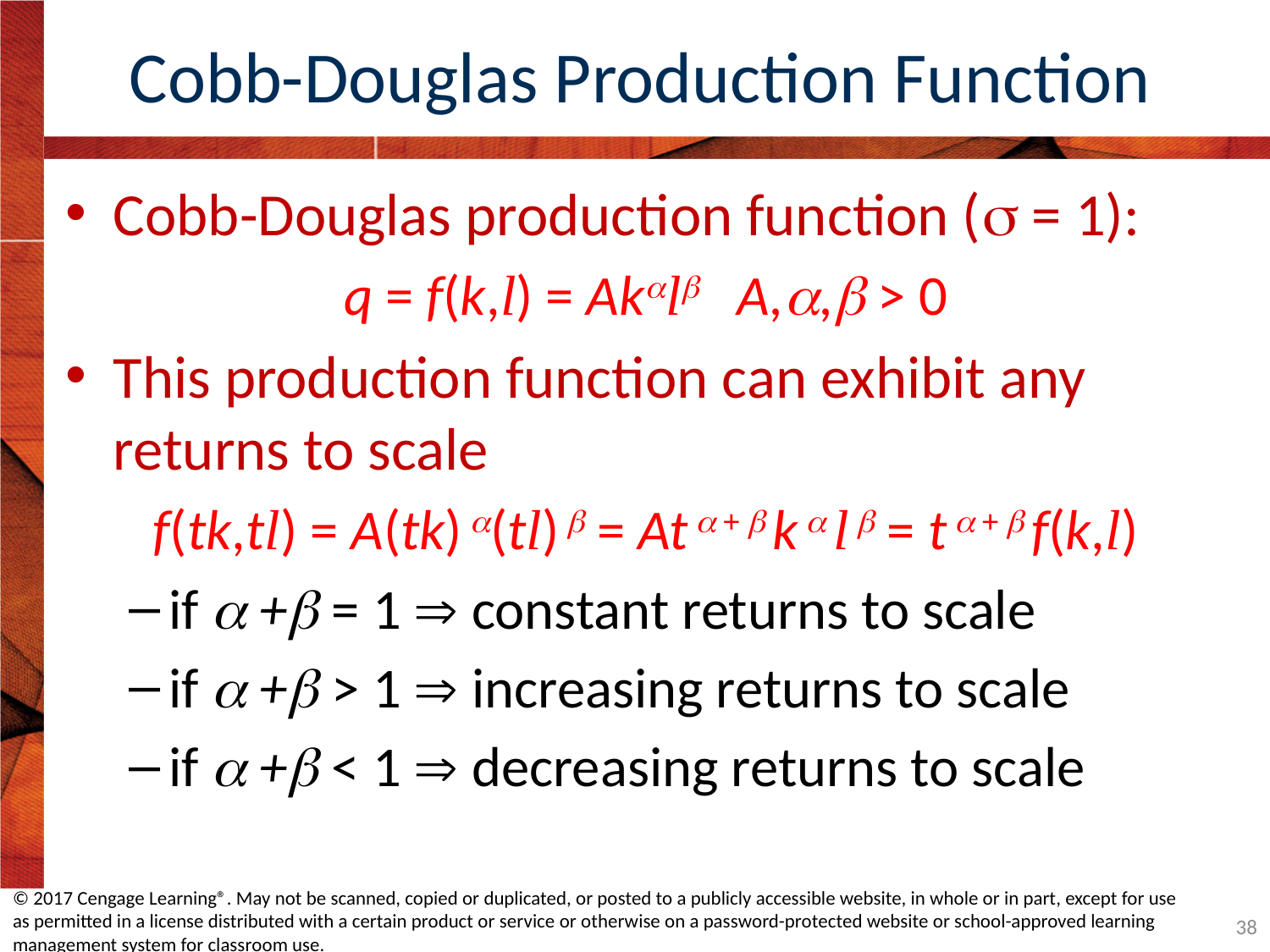

# Cobb-Douglas Production Function
Cobb-Douglas production function (σ = 1):
q = f(k,l) = Akαlβ   A,α,β > 0
This production function can exhibit any returns to scale
f(tk,tl) = A(tk) α(tl) β = At α + β k α l β = t α + β f(k,l)
if α +β = 1 ⇒ constant returns to scale
if α +β > 1 ⇒ increasing returns to scale
if α +β < 1 ⇒ decreasing returns to scale

© 2017 Cengage Learning®. May not be scanned, copied or duplicated, or posted to a publicly accessible website, in whole or in part, except for use as permitted in a license distributed with a certain product or service or otherwise on a password-protected website or school-approved learning management system for classroom use.
38